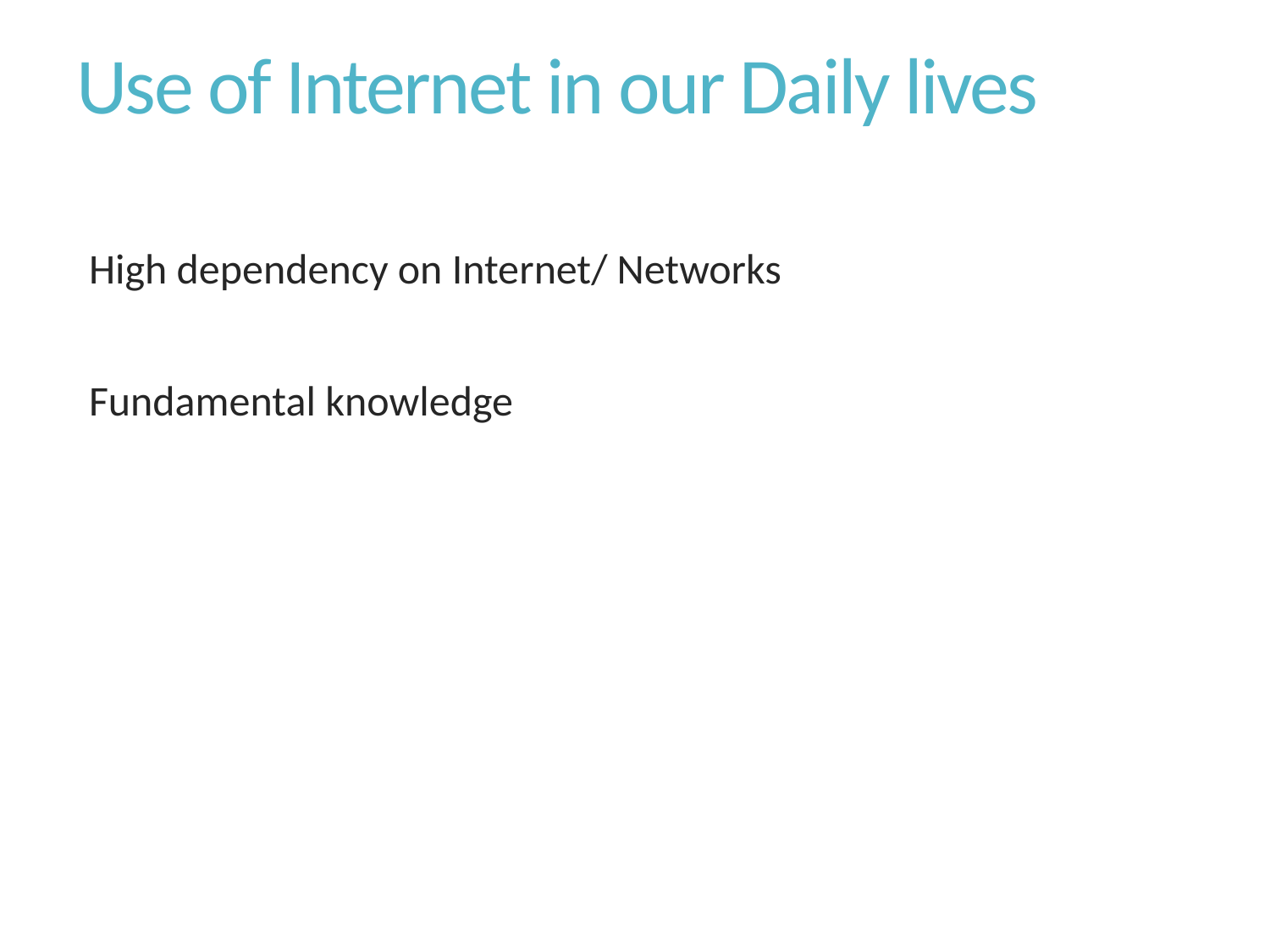

# Use of Internet in our Daily lives

High dependency on Internet/ Networks

Fundamental knowledge